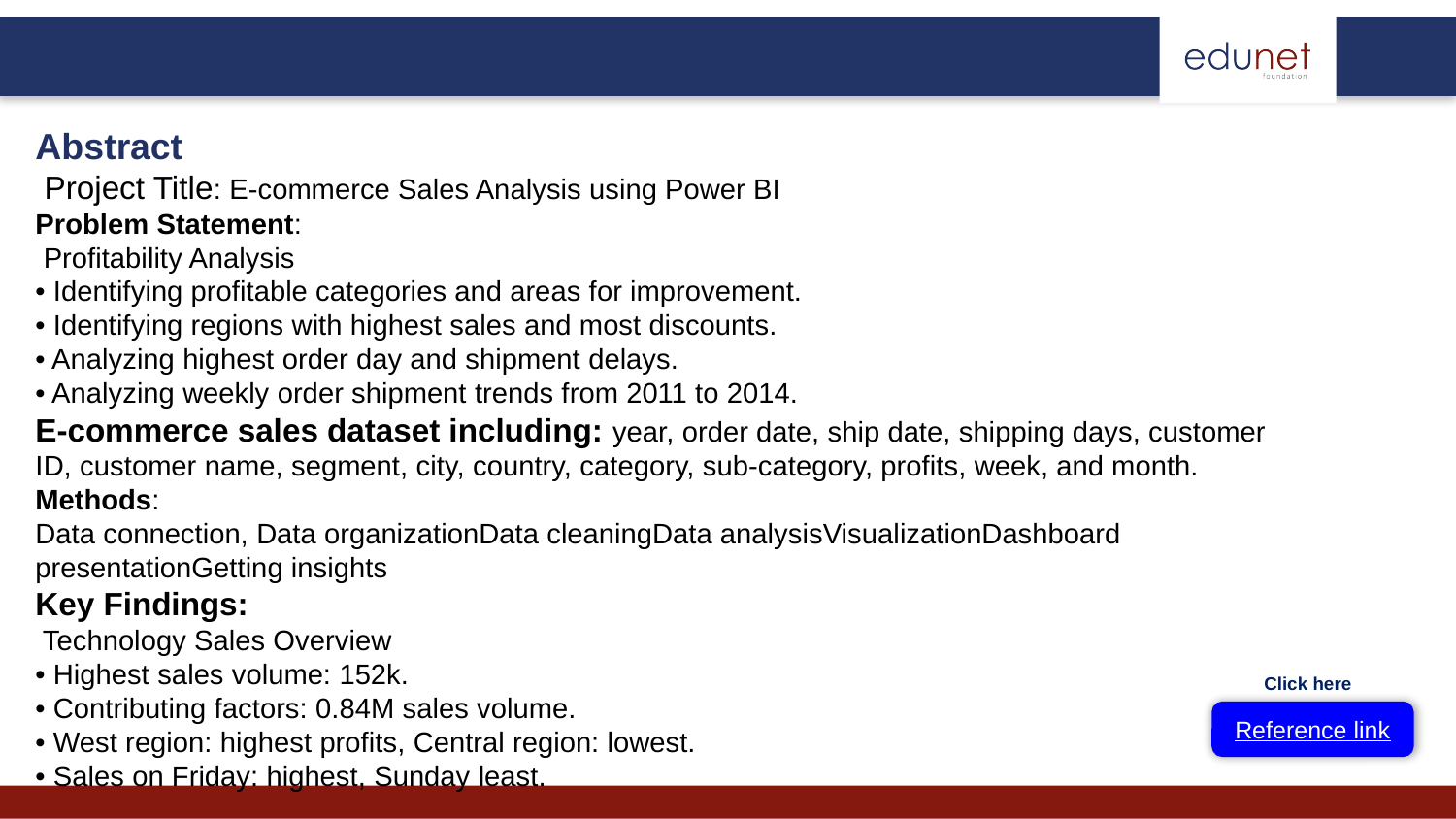

Abstract
 Project Title: E-commerce Sales Analysis using Power BI
Problem Statement:
 Profitability Analysis
• Identifying profitable categories and areas for improvement.
• Identifying regions with highest sales and most discounts.
• Analyzing highest order day and shipment delays.
• Analyzing weekly order shipment trends from 2011 to 2014.
E-commerce sales dataset including: year, order date, ship date, shipping days, customer ID, customer name, segment, city, country, category, sub-category, profits, week, and month.
Methods:
Data connection, Data organizationData cleaningData analysisVisualizationDashboard presentationGetting insights
Key Findings:
 Technology Sales Overview
• Highest sales volume: 152k.
• Contributing factors: 0.84M sales volume.
• West region: highest profits, Central region: lowest.
• Sales on Friday: highest, Sunday least.

Click here
Reference link